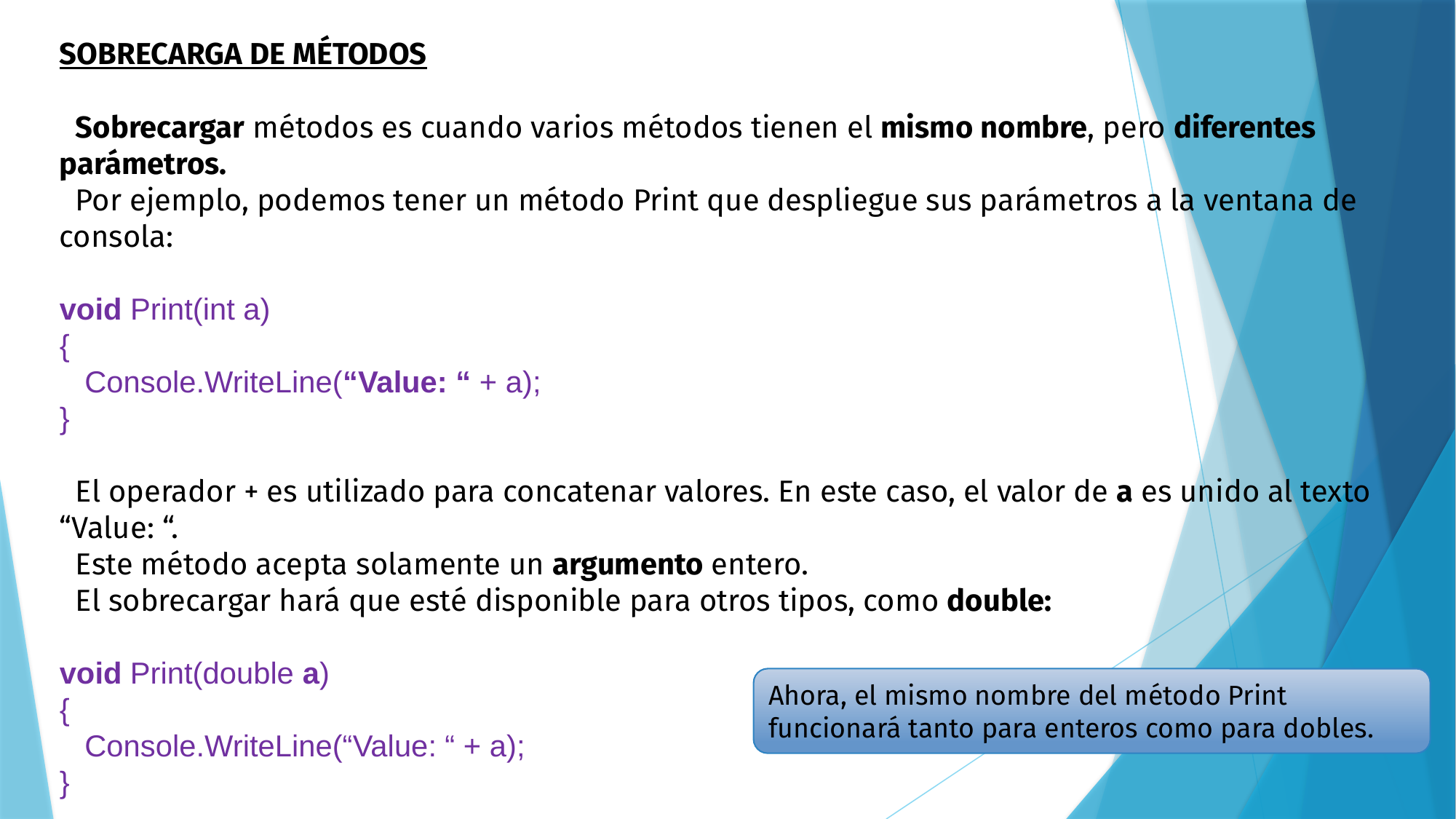

SOBRECARGA DE MÉTODOS

  Sobrecargar métodos es cuando varios métodos tienen el mismo nombre, pero diferentes parámetros.
  Por ejemplo, podemos tener un método Print que despliegue sus parámetros a la ventana de consola:

void Print(int a)
{
   Console.WriteLine(“Value: “ + a);
}

  El operador + es utilizado para concatenar valores. En este caso, el valor de a es unido al texto “Value: “.
  Este método acepta solamente un argumento entero.
  El sobrecargar hará que esté disponible para otros tipos, como double:

void Print(double a)
{
   Console.WriteLine(“Value: “ + a);
}
Ahora, el mismo nombre del método Print funcionará tanto para enteros como para dobles.